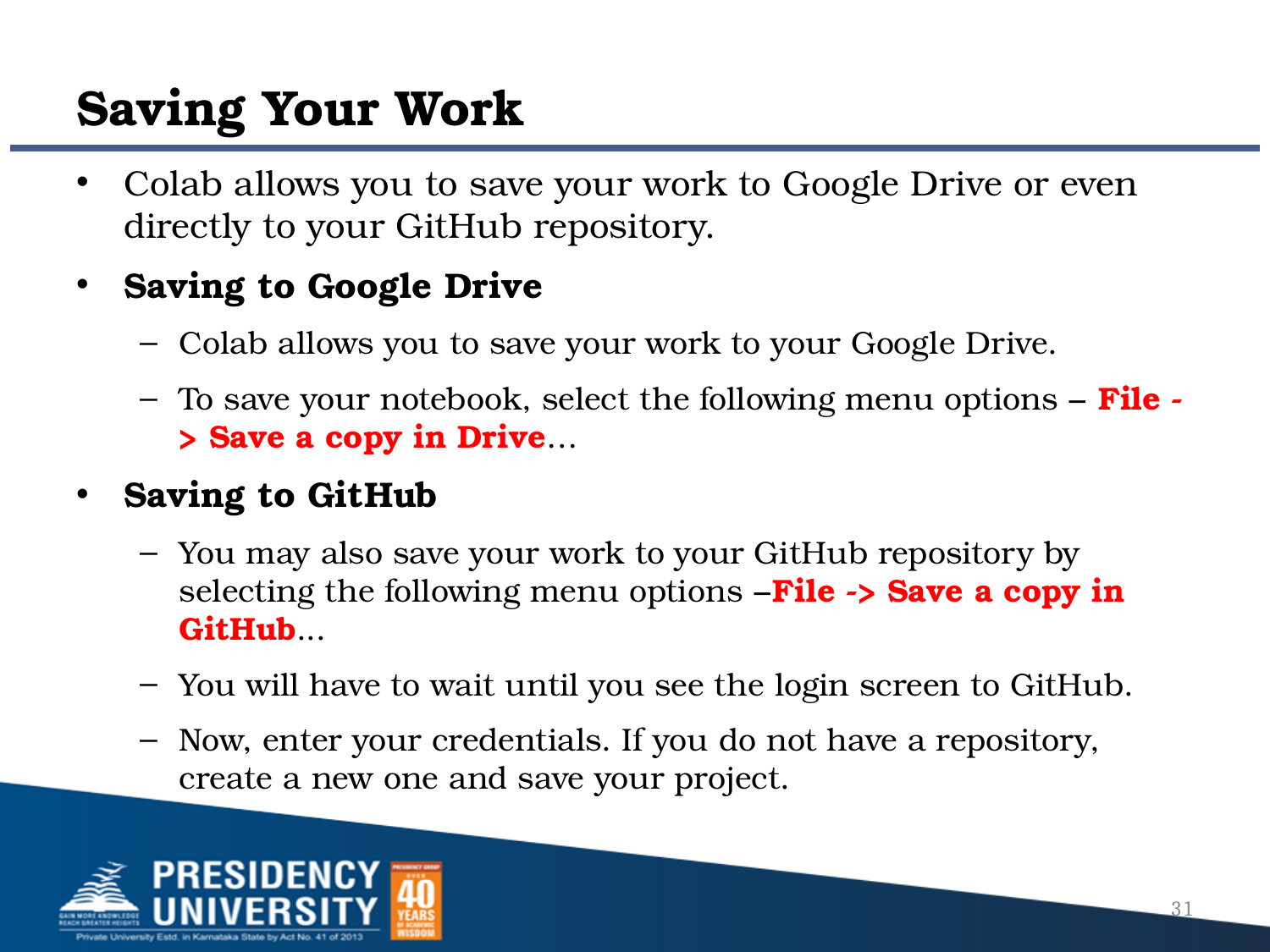

# Saving Your Work
Colab allows you to save your work to Google Drive or even directly to your GitHub repository.
Saving to Google Drive
Colab allows you to save your work to your Google Drive.
To save your notebook, select the following menu options − File -> Save a copy in Drive…
Saving to GitHub
You may also save your work to your GitHub repository by selecting the following menu options −File -> Save a copy in GitHub...
You will have to wait until you see the login screen to GitHub.
Now, enter your credentials. If you do not have a repository, create a new one and save your project.

31